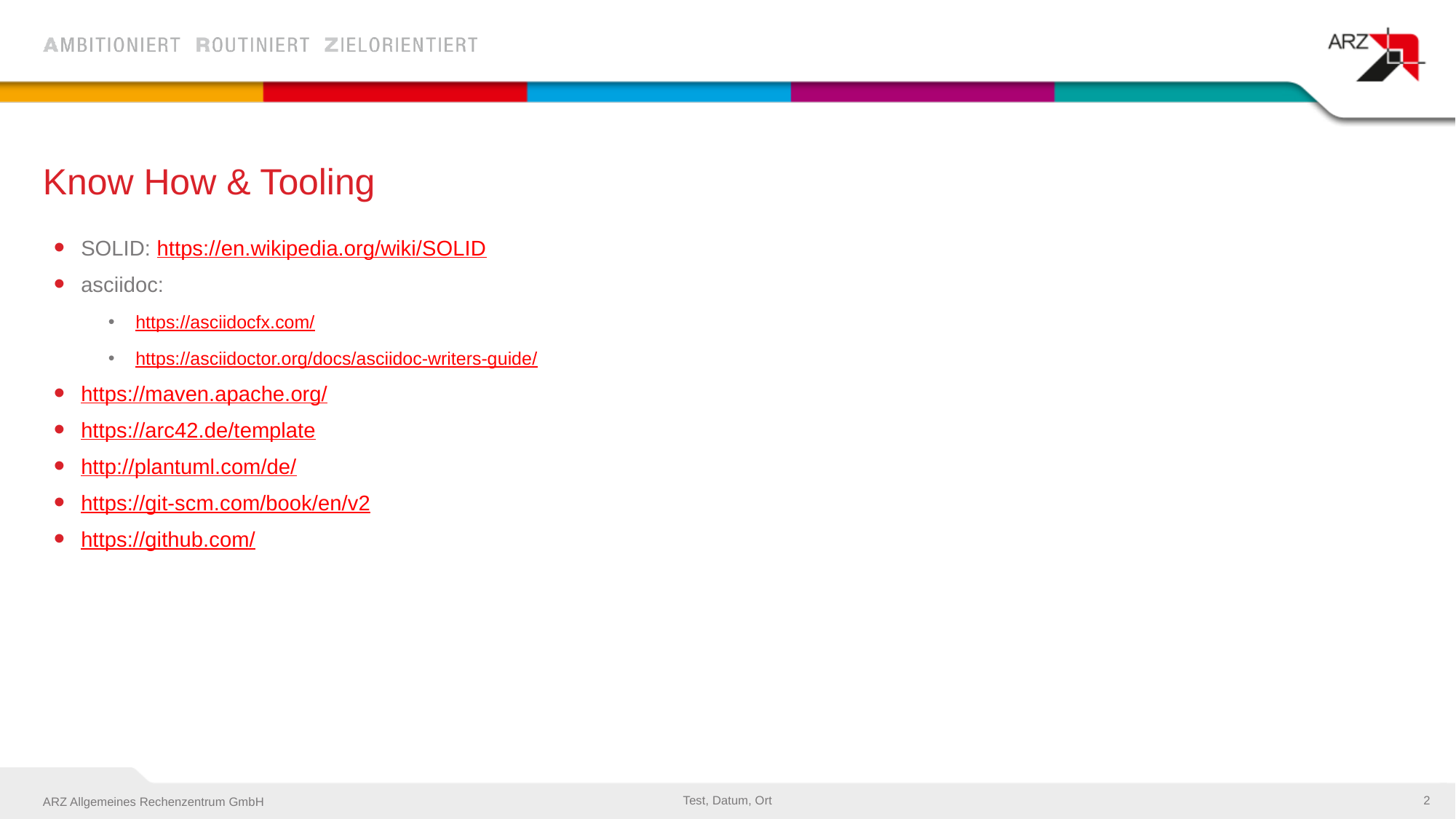

# Know How & Tooling
SOLID: https://en.wikipedia.org/wiki/SOLID
asciidoc:
https://asciidocfx.com/
https://asciidoctor.org/docs/asciidoc-writers-guide/
https://maven.apache.org/
https://arc42.de/template
http://plantuml.com/de/
https://git-scm.com/book/en/v2
https://github.com/